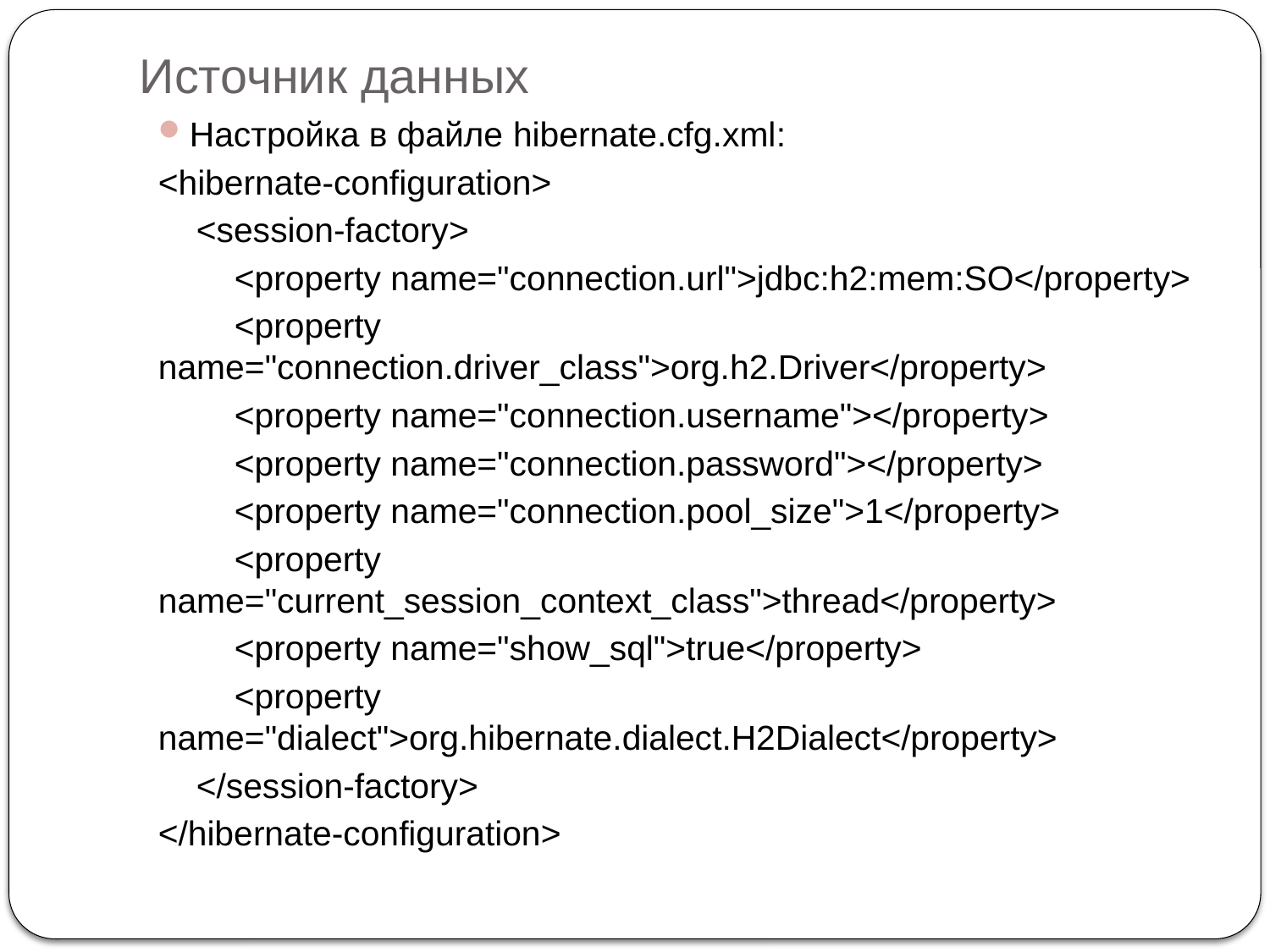

# Источник данных
Настройка в файле hibernate.cfg.xml:
<hibernate-configuration>
    <session-factory>
        <property name="connection.url">jdbc:h2:mem:SO</property>
        <property name="connection.driver_class">org.h2.Driver</property>
        <property name="connection.username"></property>
        <property name="connection.password"></property>
        <property name="connection.pool_size">1</property>
        <property name="current_session_context_class">thread</property>
        <property name="show_sql">true</property>
        <property name="dialect">org.hibernate.dialect.H2Dialect</property>
    </session-factory>
</hibernate-configuration>